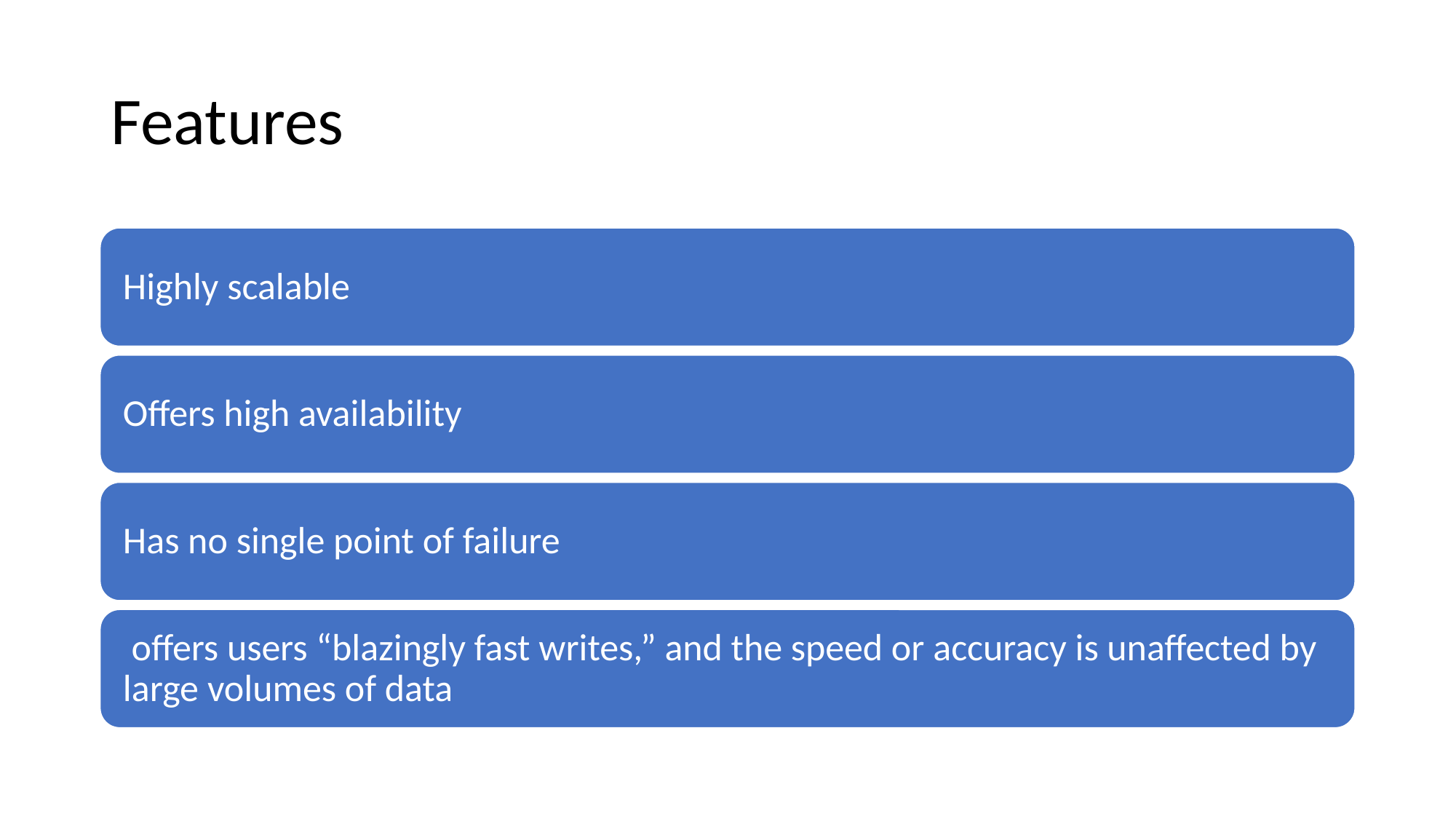

# Features
Highly scalable
Offers high availability
Has no single point of failure
 offers users “blazingly fast writes,” and the speed or accuracy is unaffected by large volumes of data